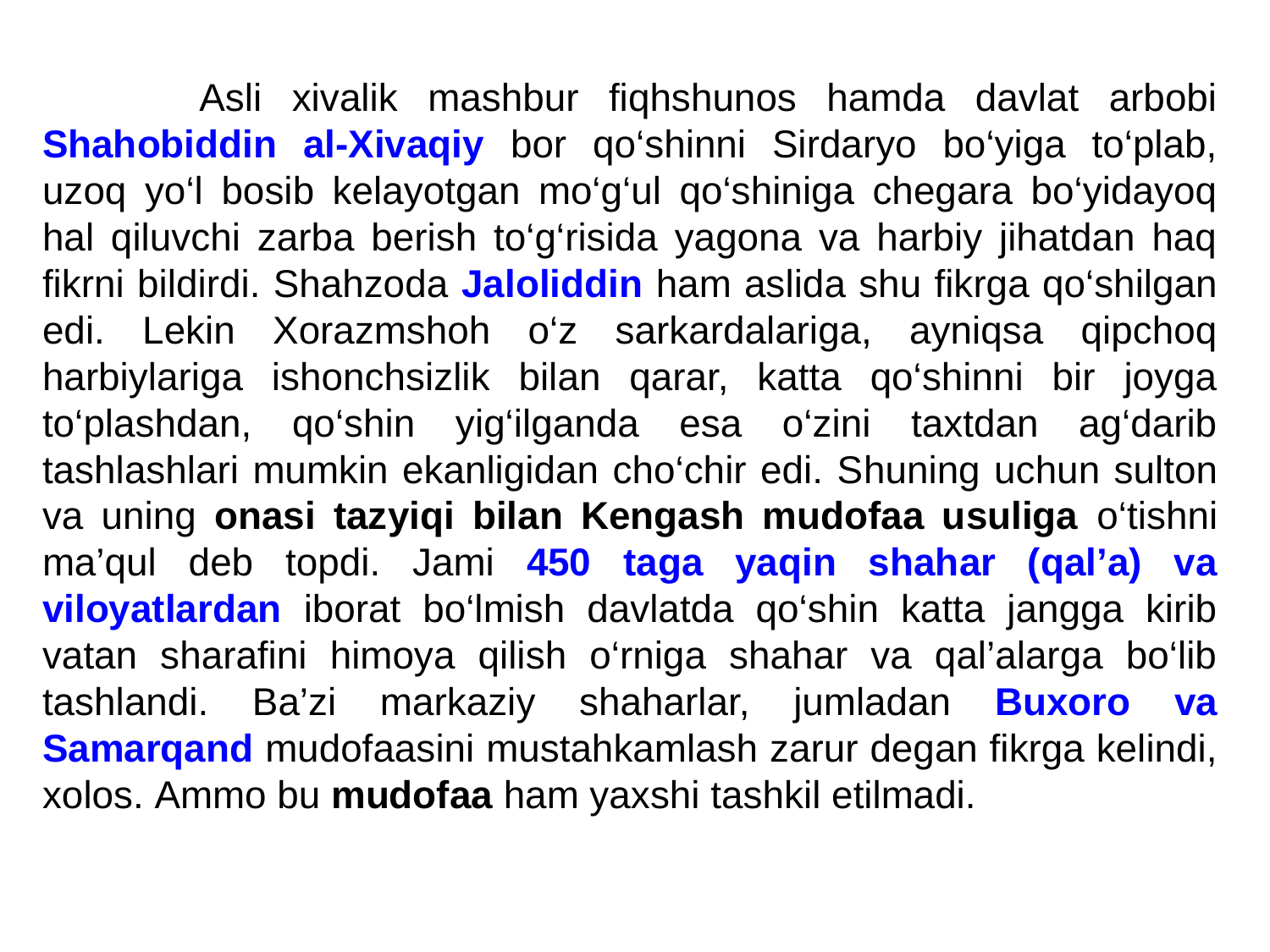

Asli xivalik mashbur fiqhshunos hamda davlat arbobi Shahobiddin al-Xivaqiy bor qo‘shinni Sirdaryo bo‘yiga to‘plab, uzoq yo‘l bosib kelayotgan mo‘g‘ul qo‘shiniga chegara bo‘yidayoq hal qiluvchi zarba berish to‘g‘risida yagona va harbiy jihatdan haq fikrni bildirdi. Shahzoda Jaloliddin ham aslida shu fikrga qo‘shilgan edi. Lekin Xorazmshoh o‘z sarkardalariga, ayniqsa qipchoq harbiylariga ishonchsizlik bilan qarar, katta qo‘shinni bir joyga to‘plashdan, qo‘shin yig‘ilganda esa o‘zini taxtdan ag‘darib tashlashlari mumkin ekanligidan cho‘chir edi. Shuning uchun sulton va uning onasi tazyiqi bilan Kengash mudofaa usuliga o‘tishni ma’qul deb topdi. Jami 450 taga yaqin shahar (qal’a) va viloyatlardan iborat bo‘lmish davlatda qo‘shin katta jangga kirib vatan sharafini himoya qilish o‘rniga shahar va qal’alarga bo‘lib tashlandi. Ba’zi markaziy shaharlar, jumladan Buxoro va Samarqand mudofaasini mustahkamlash zarur degan fikrga kelindi, xolos. Ammo bu mudofaa ham yaxshi tashkil etilmadi.